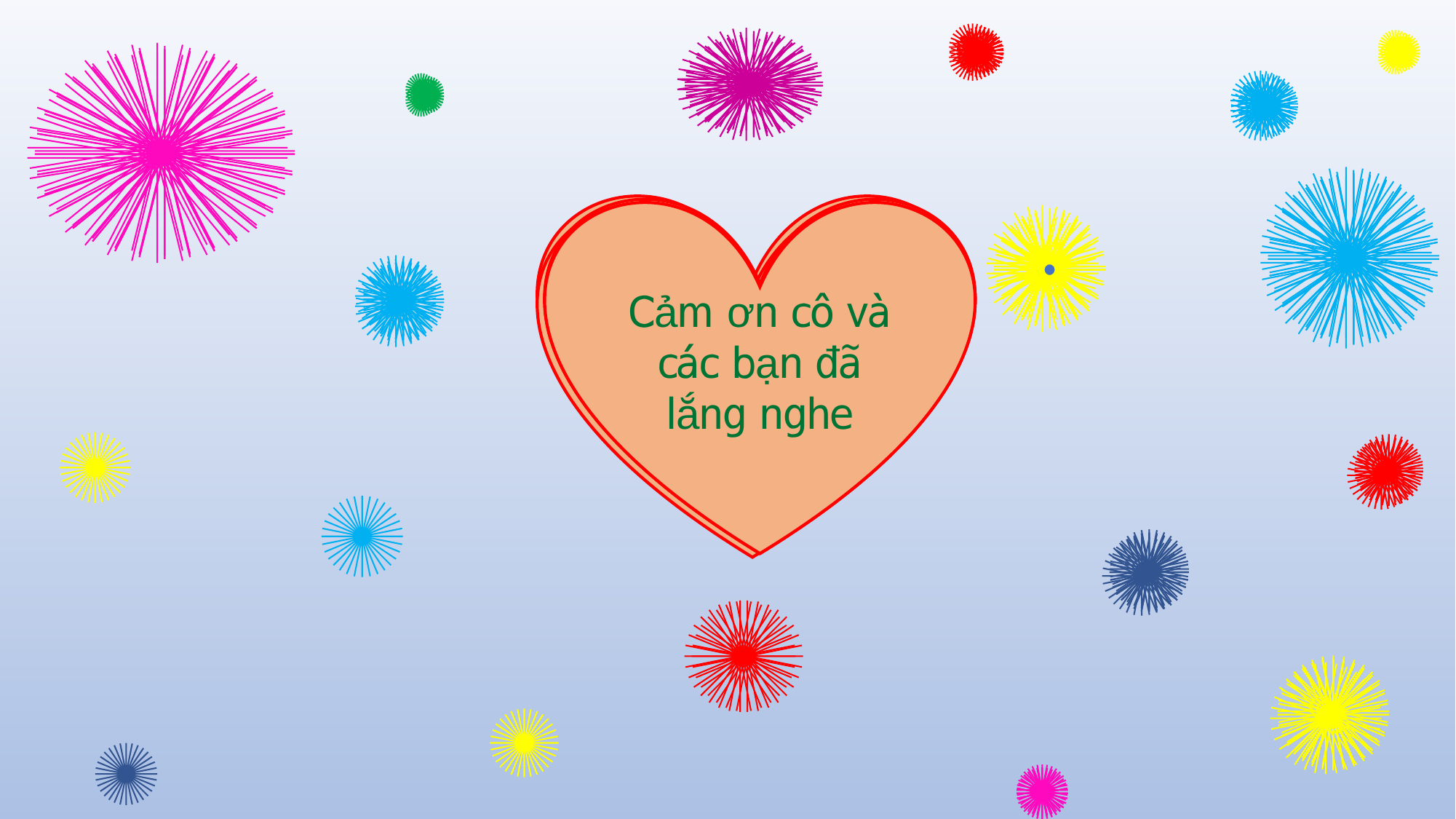

Cảm ơn thầy và các bạn đã lắng nghe
Cảm ơn thầy và các bạn đã lắng nghe
Cảm ơn thầy và các bạn đã lắng nghe
Cảm ơn cô và các bạn đã lắng nghe
Cảm ơn thầy và các bạn đã lắng nghe